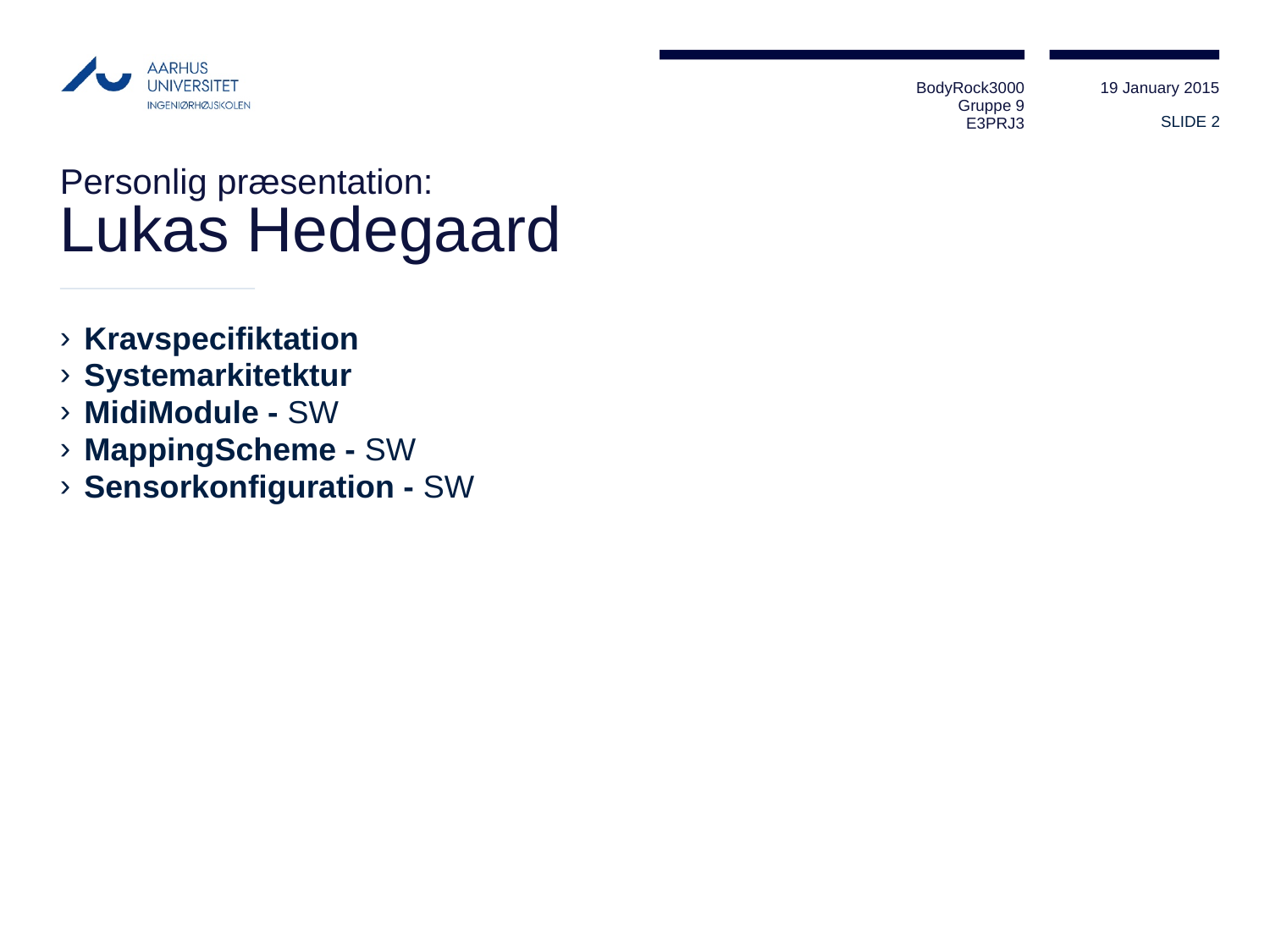

SLIDE 2
# Personlig præsentation: Lukas Hedegaard
Kravspecifiktation
Systemarkitetktur
MidiModule - SW
MappingScheme - SW
Sensorkonfiguration - SW